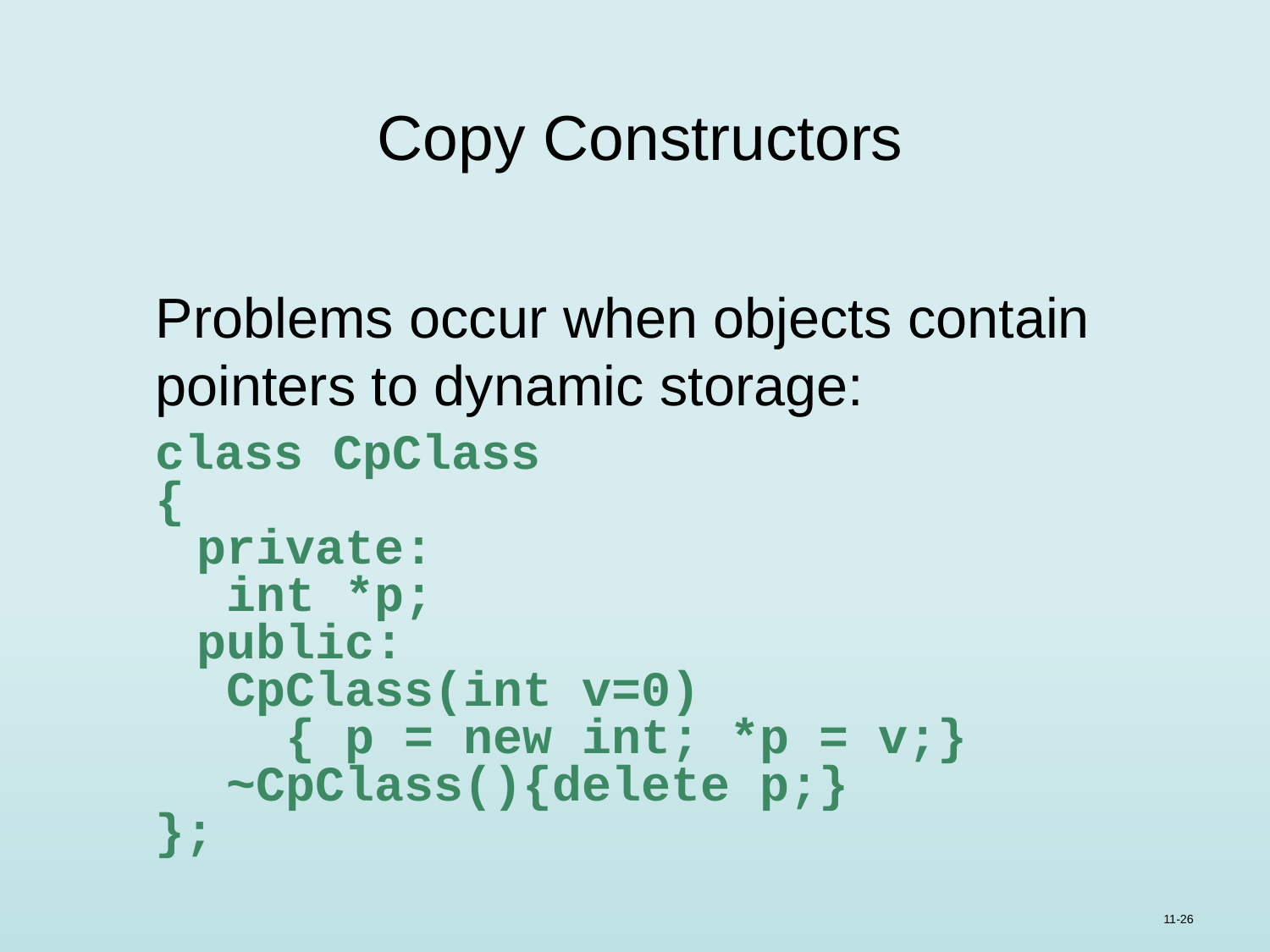

# Copy Constructors
	Problems occur when objects contain pointers to dynamic storage:
	class CpClass
	{
   private:
    int *p;
   public:
    CpClass(int v=0)
      { p = new int; *p = v;}
    ~CpClass(){delete p;}
	};
11-26